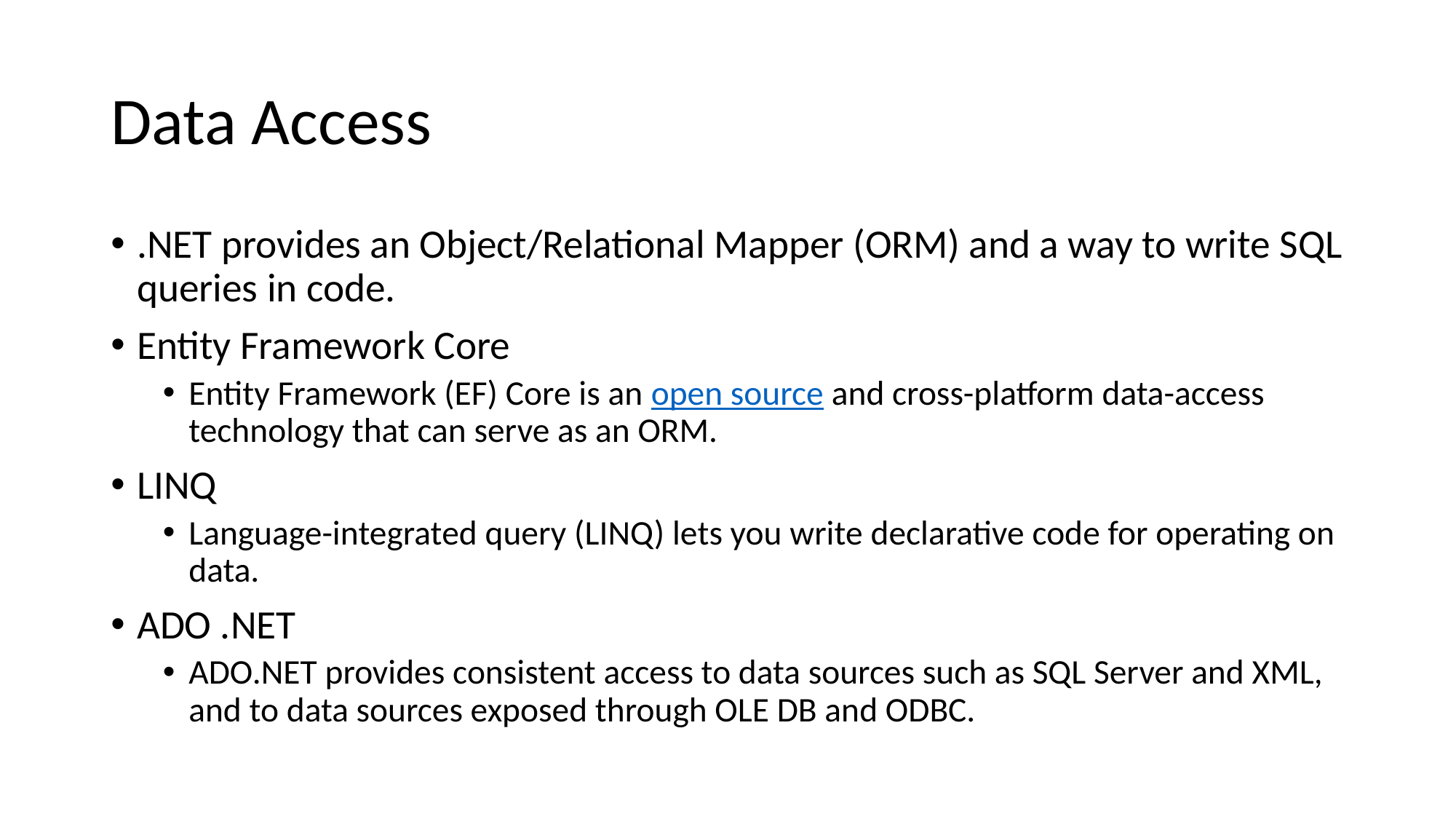

# Data Access
.NET provides an Object/Relational Mapper (ORM) and a way to write SQL queries in code.
Entity Framework Core
Entity Framework (EF) Core is an open source and cross-platform data-access technology that can serve as an ORM.
LINQ
Language-integrated query (LINQ) lets you write declarative code for operating on data.
ADO .NET
ADO.NET provides consistent access to data sources such as SQL Server and XML, and to data sources exposed through OLE DB and ODBC.